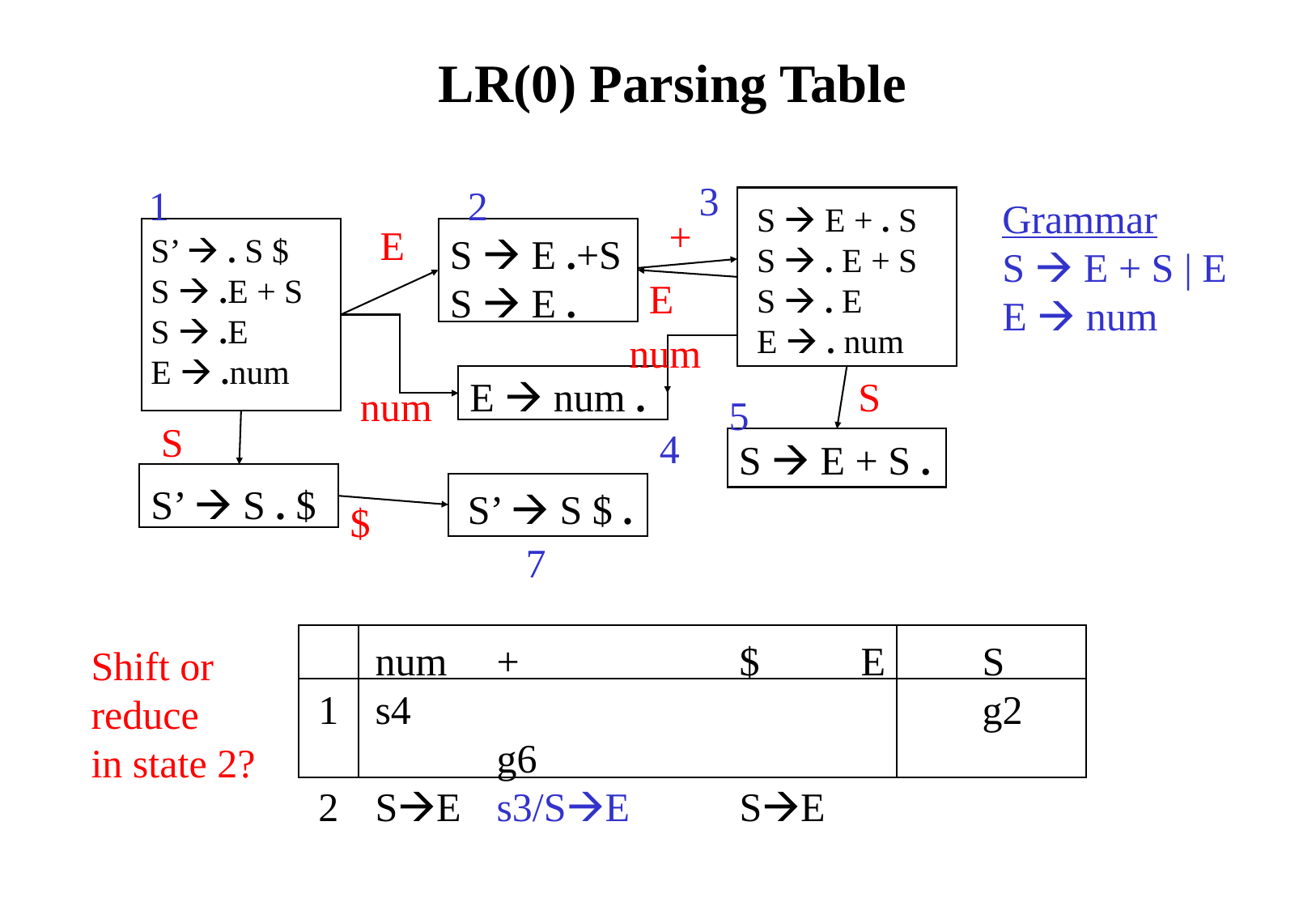

# LR(0) Parsing Table
3
1
2

Grammar
S 🡪 E + S | E
E 🡪 num
S 🡪 E + . S
S 🡪 . E + S
S 🡪 . E
E 🡪 . num
+
E

S’ 🡪 . S $
S 🡪 .E + S
S 🡪 .E
E 🡪 .num
S 🡪 E .+S
S 🡪 E .
E
num
E 🡪 num .

S
num
5
S
4
S 🡪 E + S .

S’ 🡪 S . $

S’ 🡪 S $ .
$
7

	num	+		$	E	S
s4					g2	g6
S🡪E	s3/S🡪E	S🡪E
Shift or
reduce
in state 2?